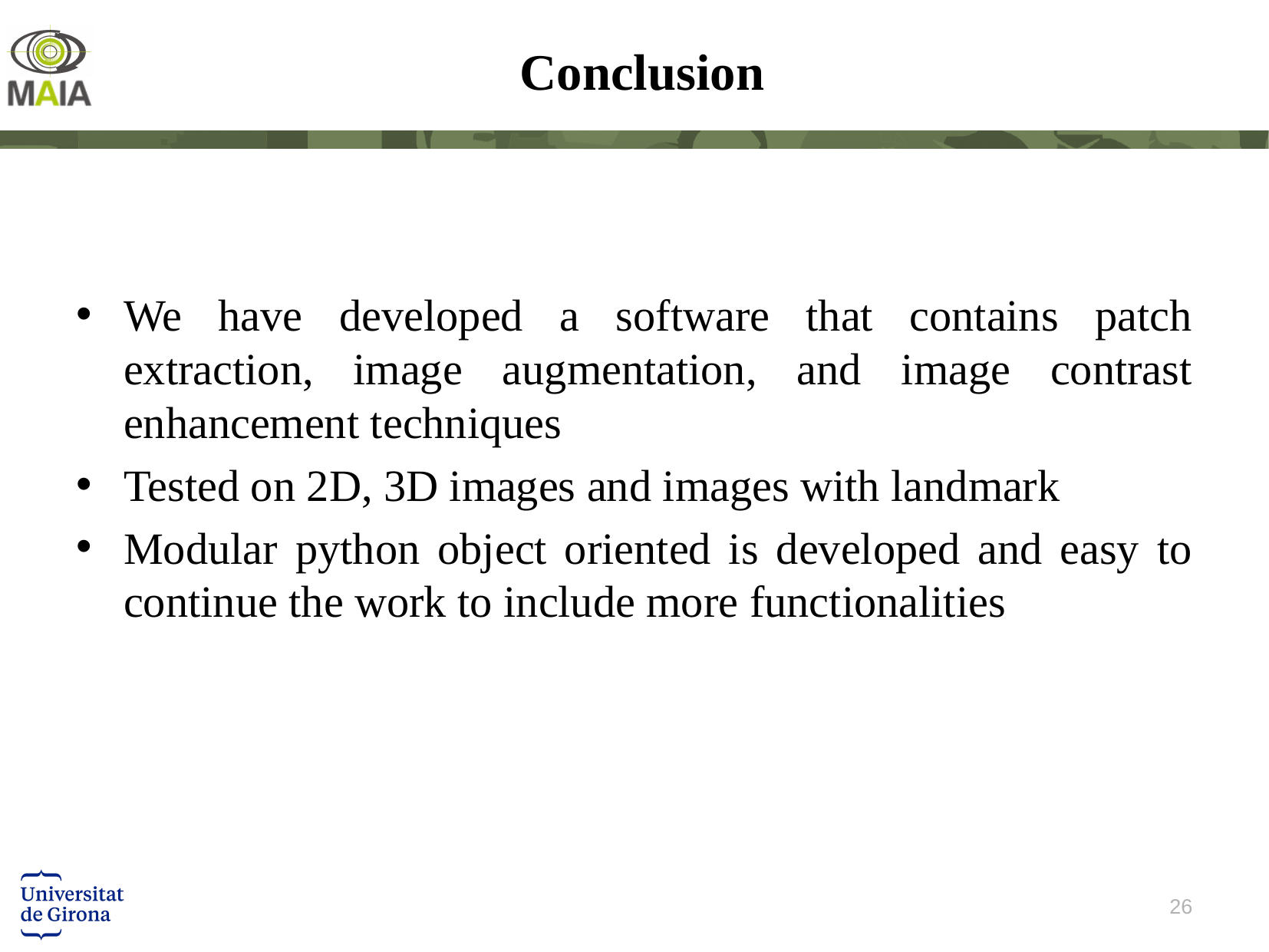

# Conclusion

We have developed a software that contains patch extraction, image augmentation, and image contrast enhancement techniques
Tested on 2D, 3D images and images with landmark
Modular python object oriented is developed and easy to continue the work to include more functionalities

26